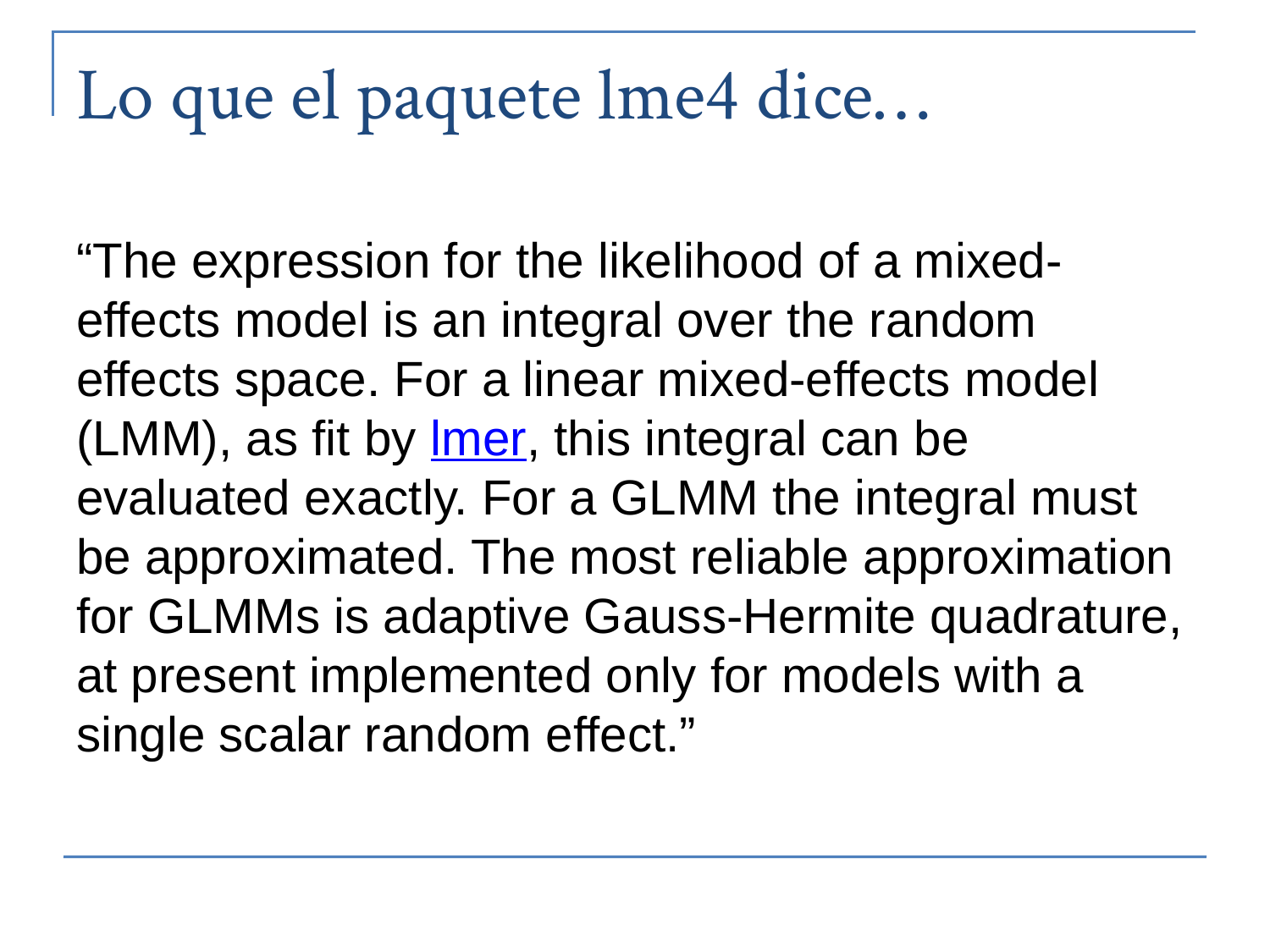

# Lo que el paquete lme4 dice…
“The expression for the likelihood of a mixed-effects model is an integral over the random effects space. For a linear mixed-effects model (LMM), as fit by lmer, this integral can be evaluated exactly. For a GLMM the integral must be approximated. The most reliable approximation for GLMMs is adaptive Gauss-Hermite quadrature, at present implemented only for models with a single scalar random effect.”